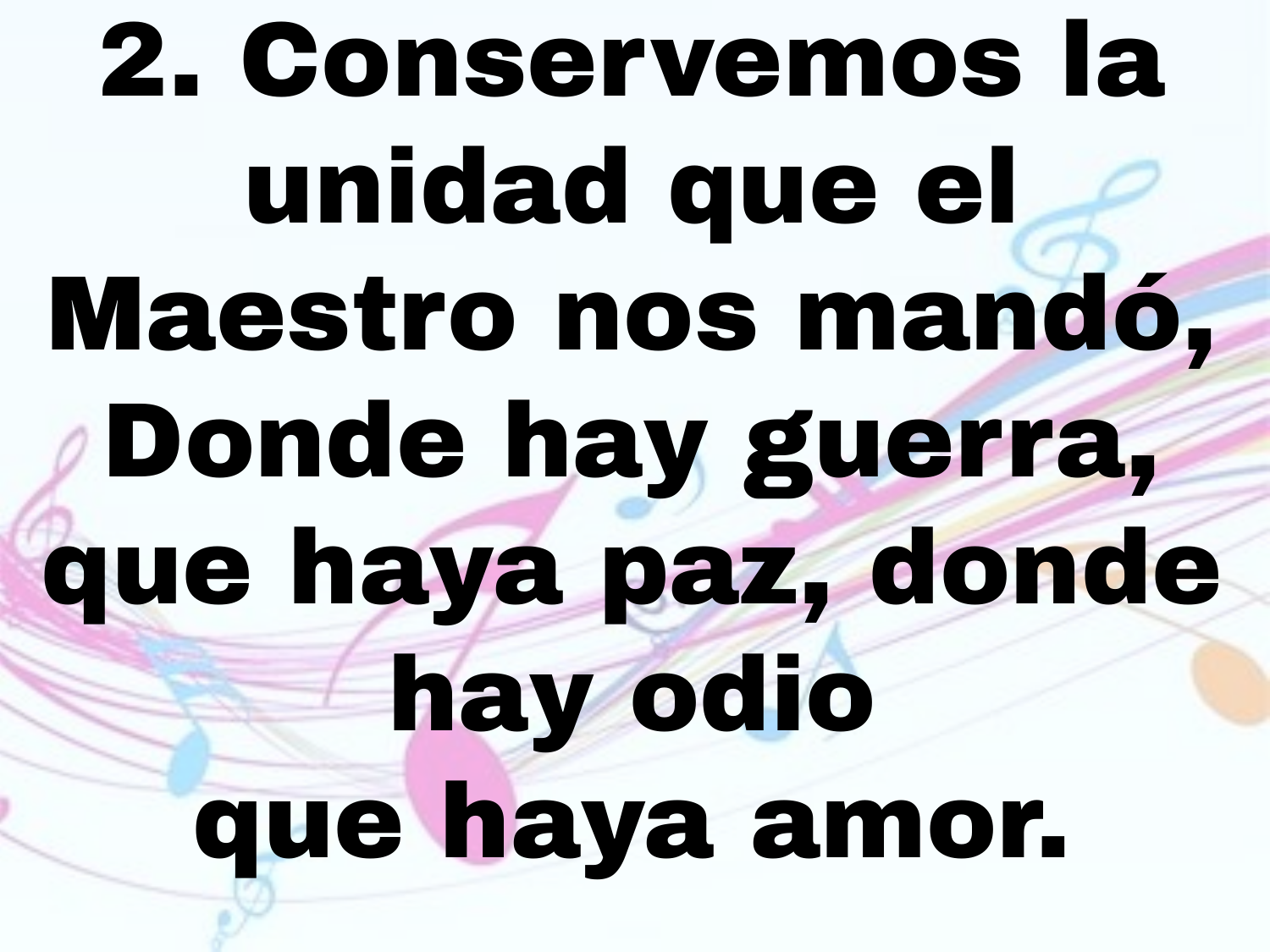

2. Conservemos la unidad que el
Maestro nos mandó,
Donde hay guerra, que haya paz, donde
hay odio
que haya amor.